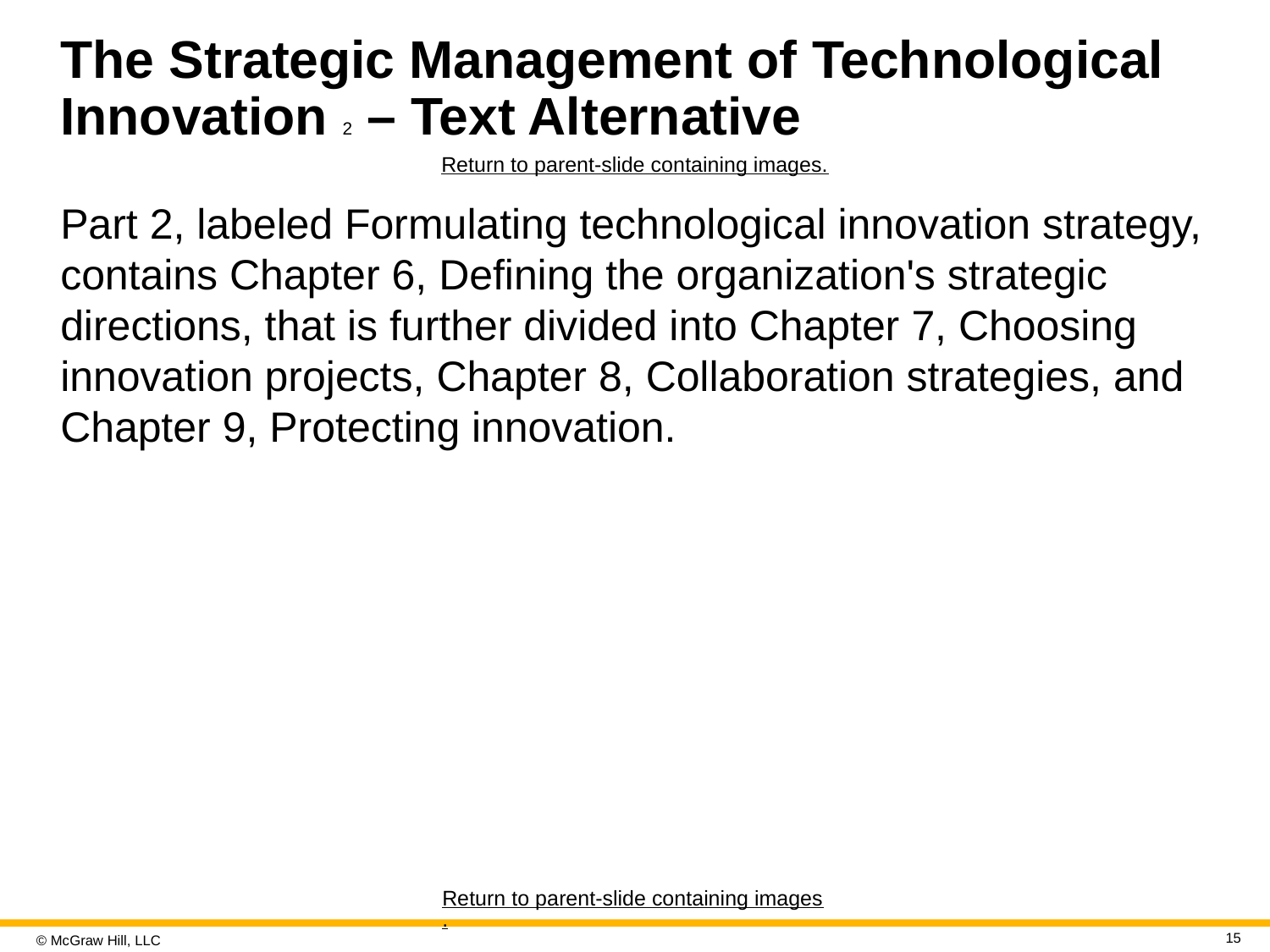

# The Strategic Management of Technological Innovation 2 – Text Alternative
Return to parent-slide containing images.
Part 2, labeled Formulating technological innovation strategy, contains Chapter 6, Defining the organization's strategic directions, that is further divided into Chapter 7, Choosing innovation projects, Chapter 8, Collaboration strategies, and Chapter 9, Protecting innovation.
Return to parent-slide containing images.
15